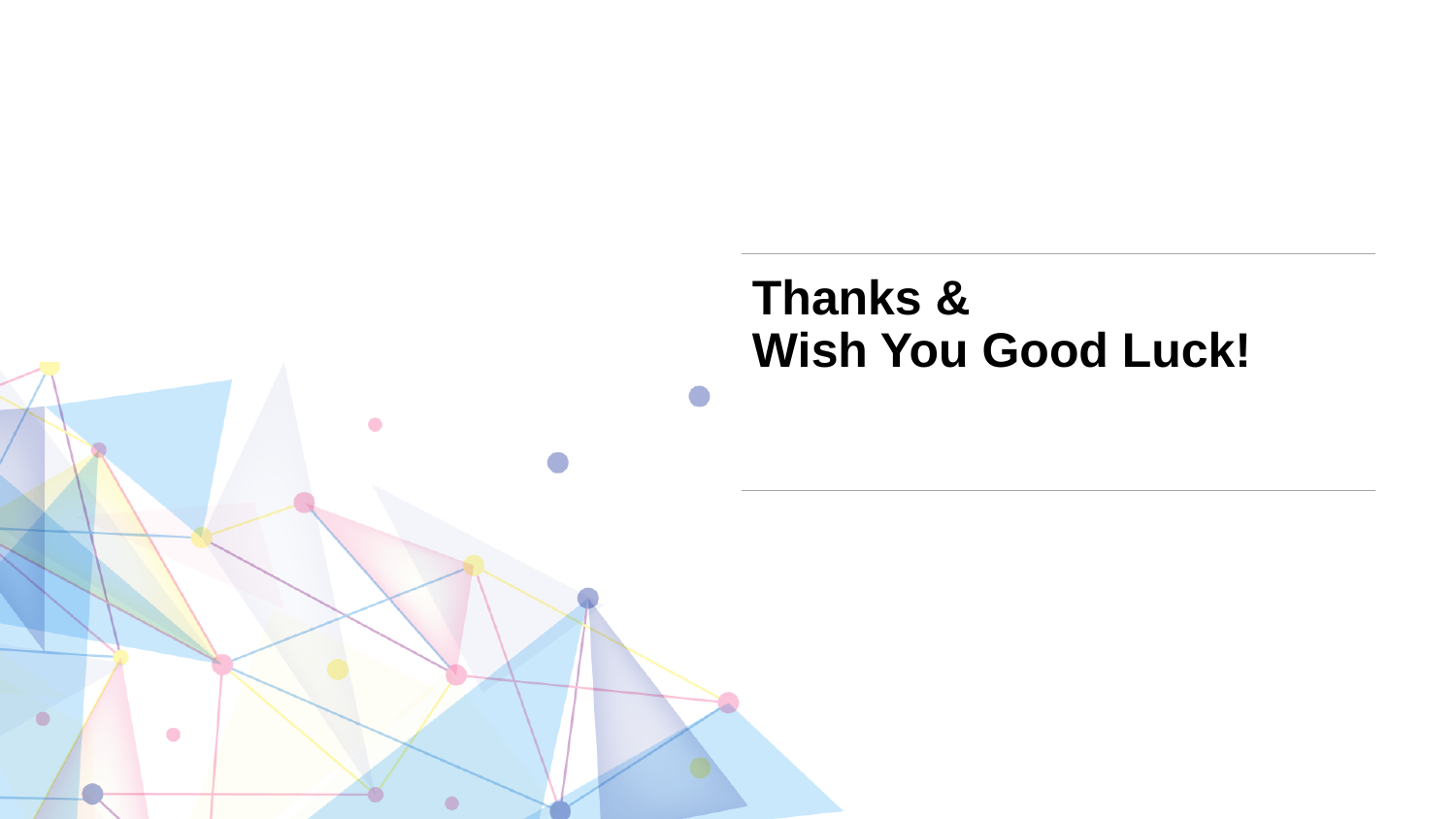

# Thanks & Wish You Good Luck!